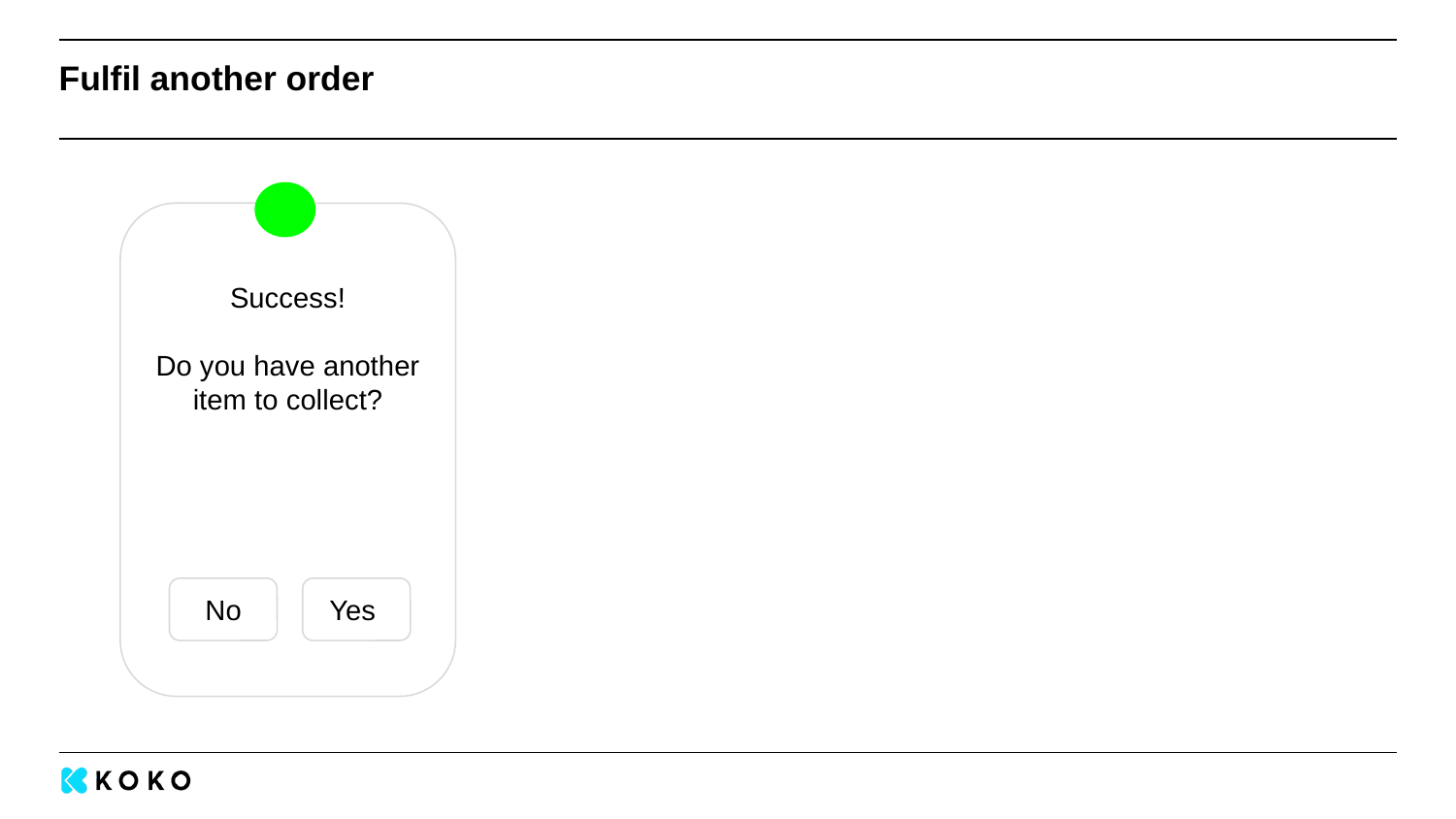

# Fulfil another order

Success!

Do you have another item to collect?

No
Yes